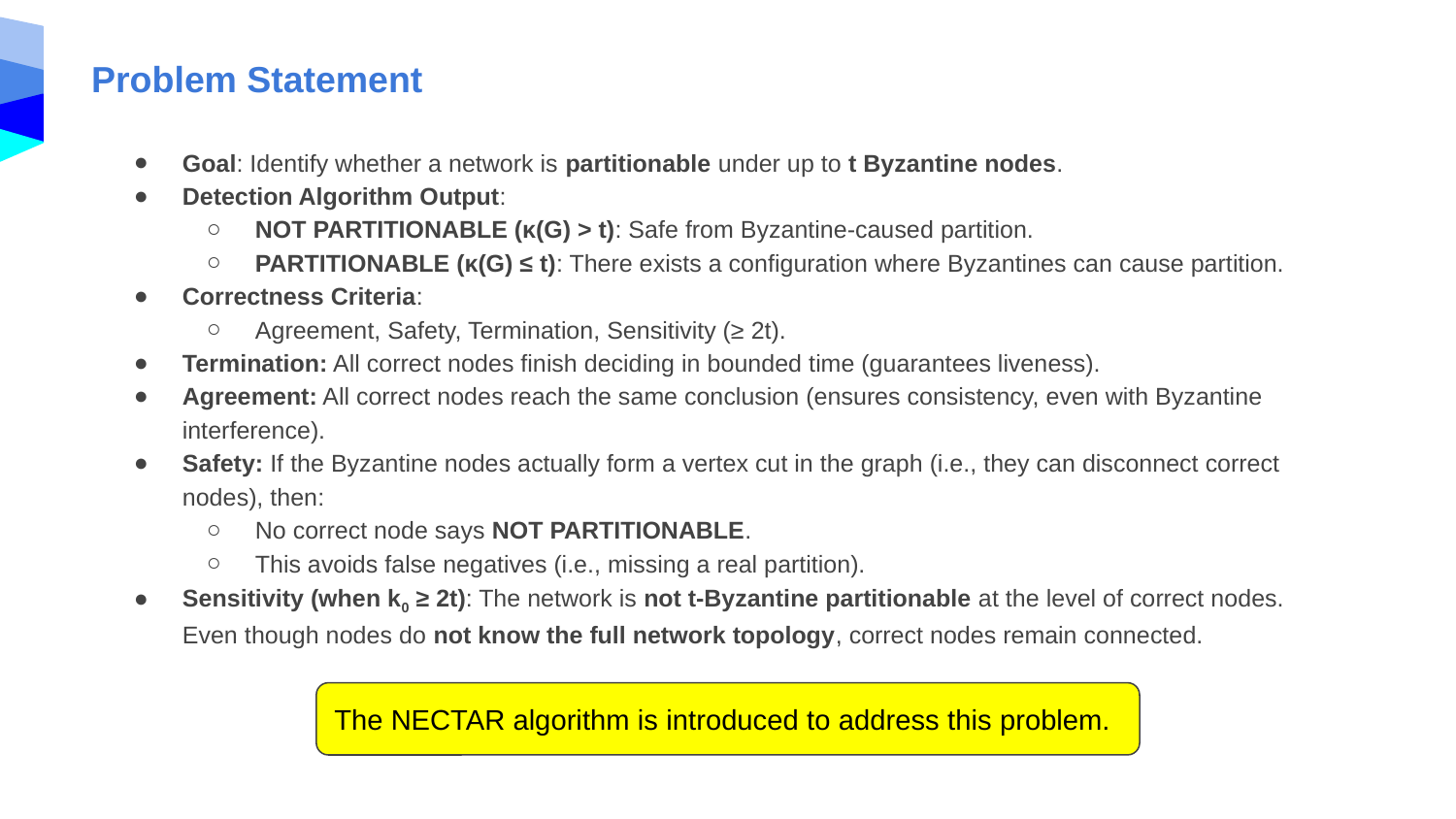

Problem Statement

Goal: Identify whether a network is partitionable under up to t Byzantine nodes.
Detection Algorithm Output:
NOT PARTITIONABLE (κ(G) > t): Safe from Byzantine-caused partition.
PARTITIONABLE (κ(G) ≤ t): There exists a configuration where Byzantines can cause partition.
Correctness Criteria:
Agreement, Safety, Termination, Sensitivity (≥ 2t).
Termination: All correct nodes finish deciding in bounded time (guarantees liveness).
Agreement: All correct nodes reach the same conclusion (ensures consistency, even with Byzantine interference).
Safety: If the Byzantine nodes actually form a vertex cut in the graph (i.e., they can disconnect correct nodes), then:
No correct node says NOT PARTITIONABLE.
This avoids false negatives (i.e., missing a real partition).
Sensitivity (when k0 ≥ 2t): The network is not t-Byzantine partitionable at the level of correct nodes. Even though nodes do not know the full network topology, correct nodes remain connected.
The NECTAR algorithm is introduced to address this problem.